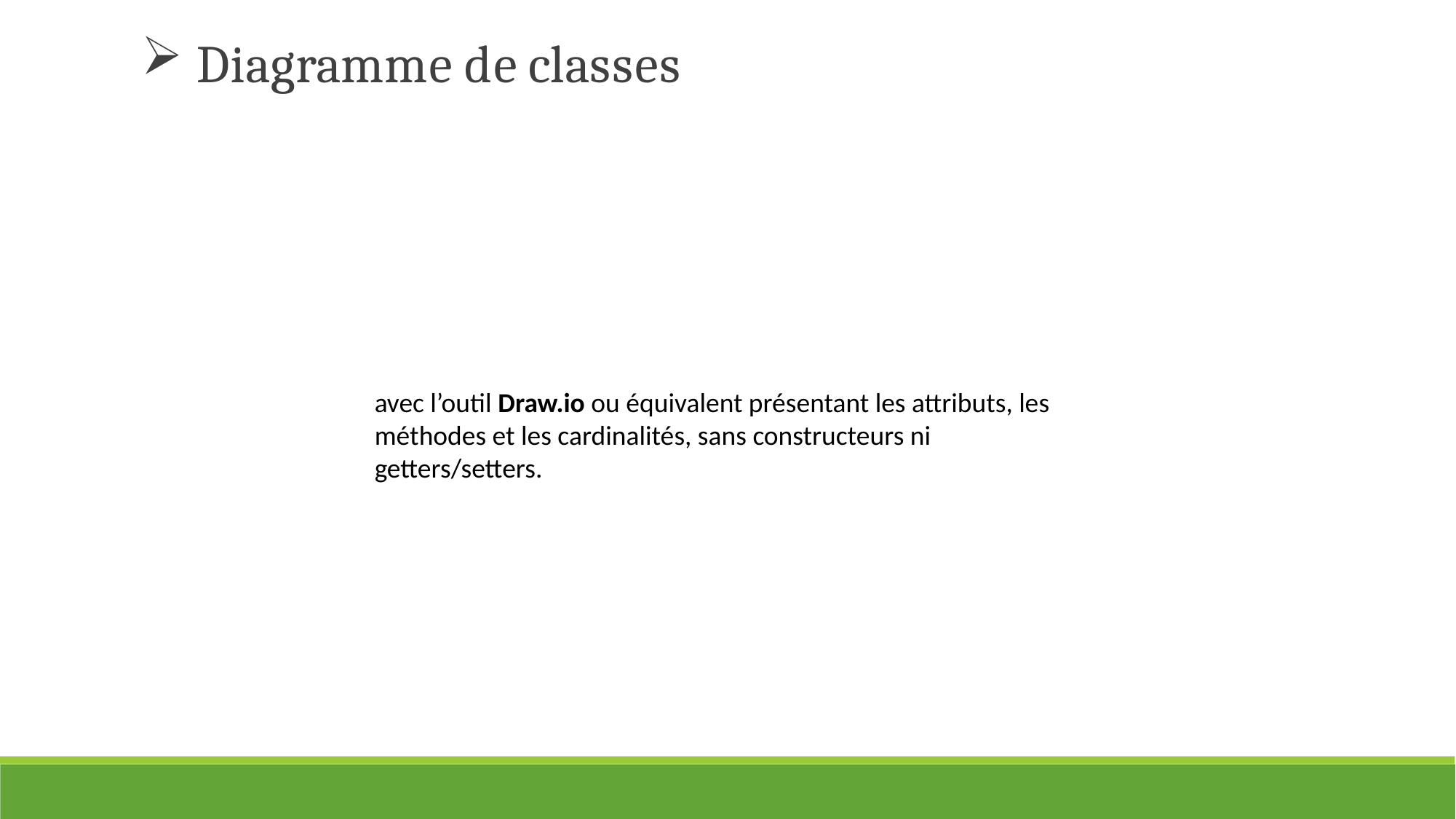

Diagramme de classes

avec l’outil Draw.io ou équivalent présentant les attributs, les méthodes et les cardinalités, sans constructeurs ni getters/setters.